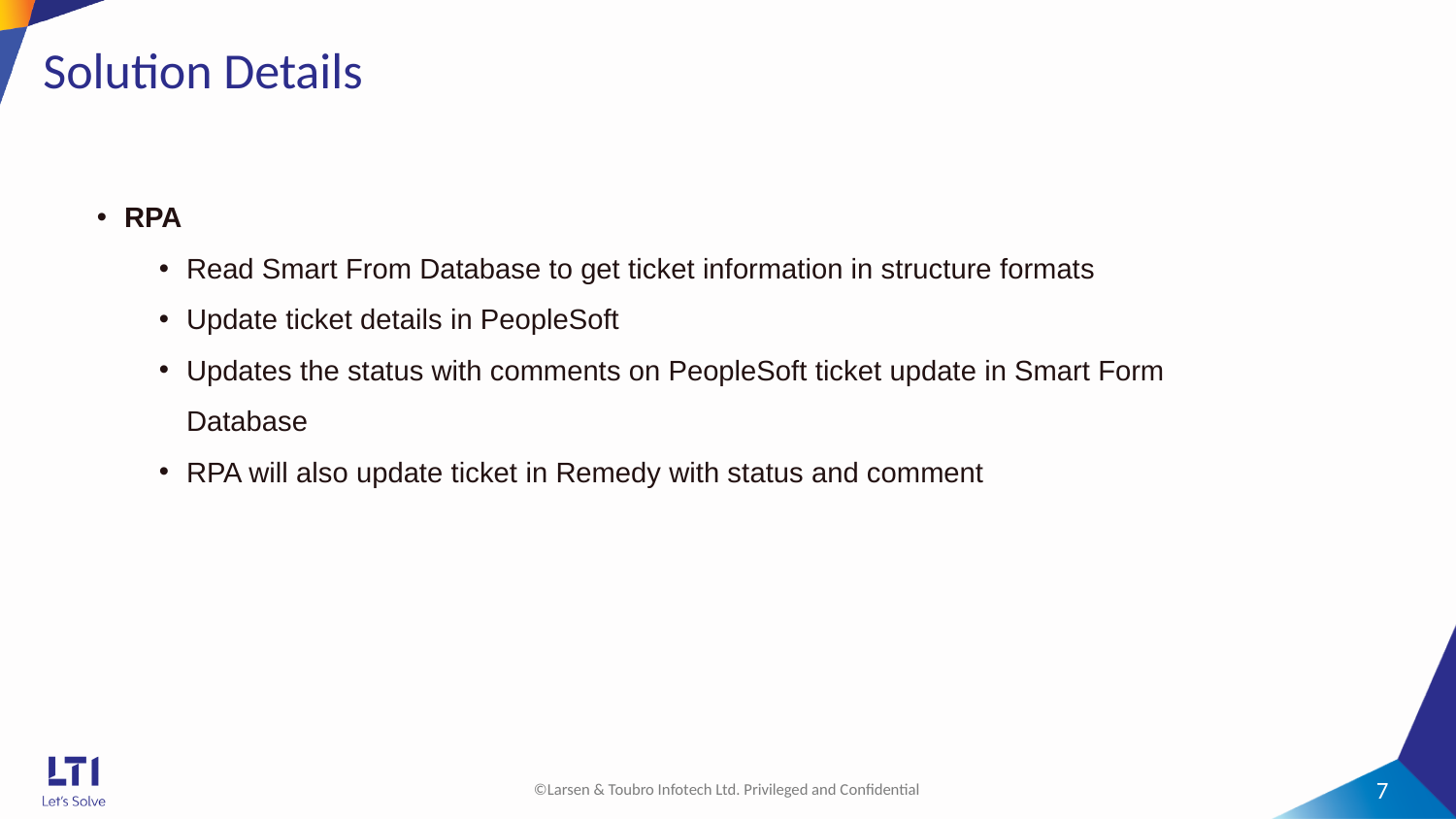

# Solution Details
RPA
Read Smart From Database to get ticket information in structure formats
Update ticket details in PeopleSoft
Updates the status with comments on PeopleSoft ticket update in Smart Form Database
RPA will also update ticket in Remedy with status and comment